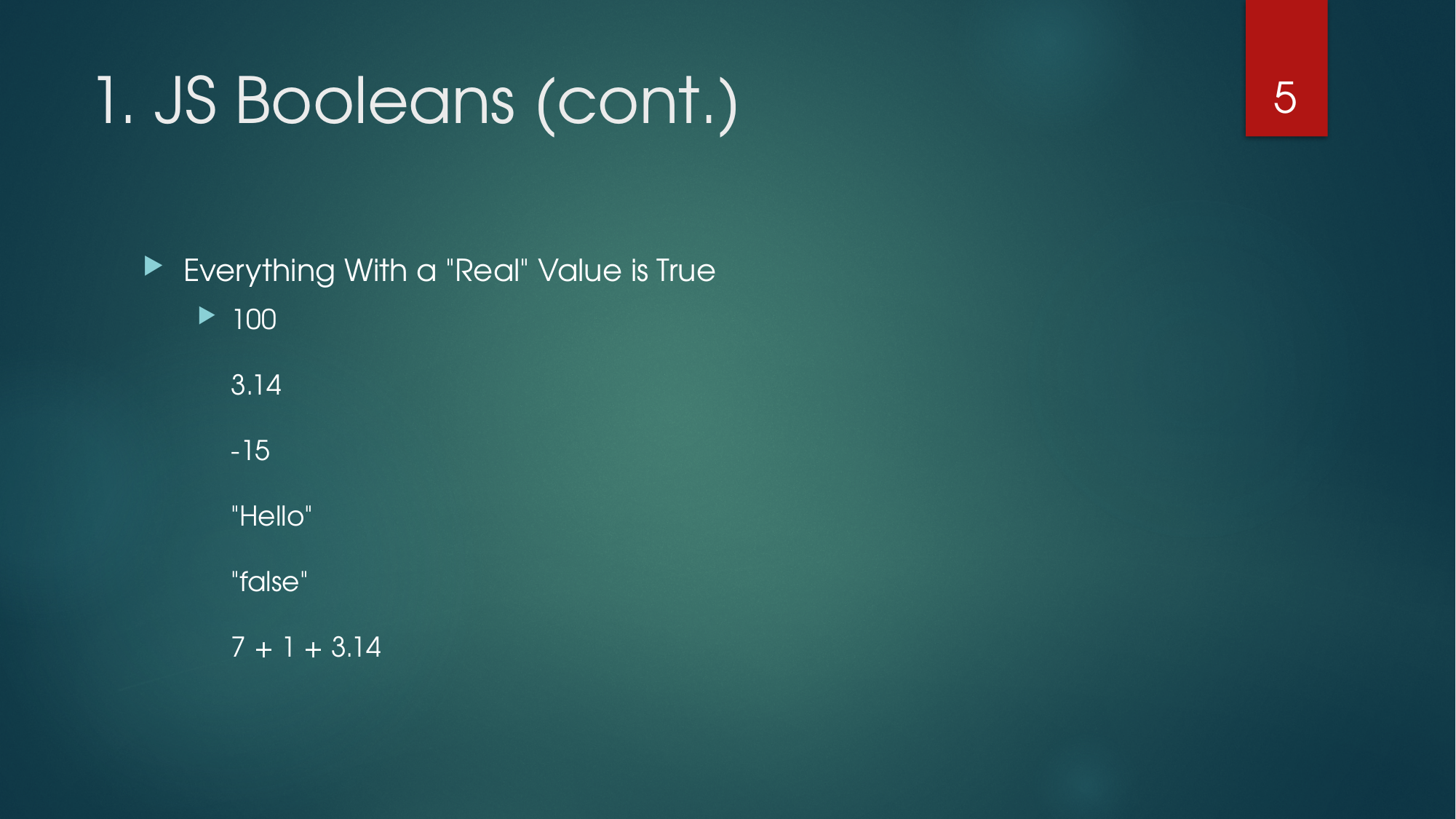

5
# 1. JS Booleans (cont.)
Everything With a "Real" Value is True
100
3.14
-15
"Hello"
"false"
7 + 1 + 3.14